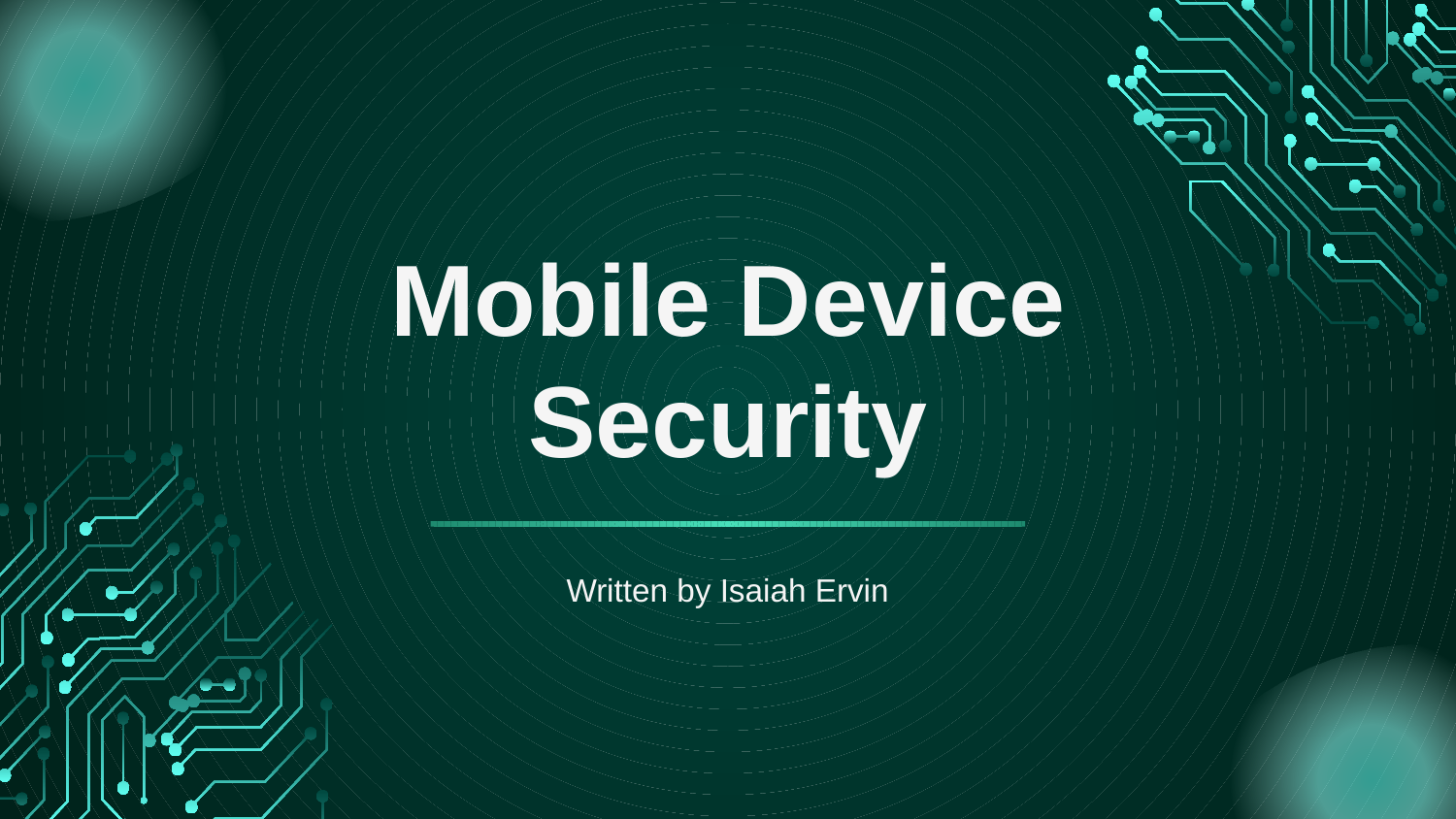

# Mobile Device Security

Written by Isaiah Ervin